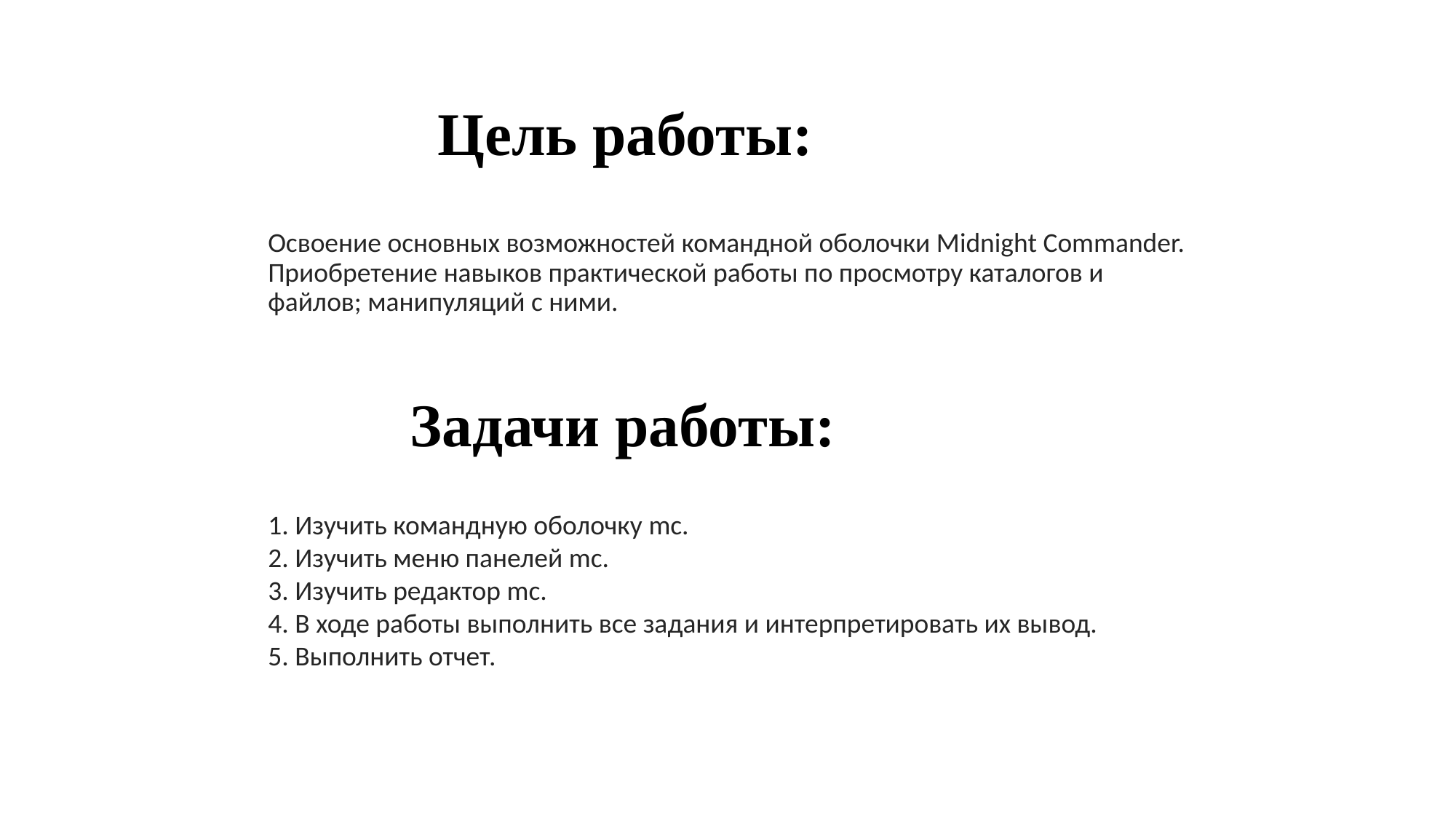

# Цель работы:
Освоение основных возможностей командной оболочки Midnight Commander. Приобретение навыков практической работы по просмотру каталогов и файлов; манипуляций с ними.
Задачи работы:
1. Изучить командную оболочку mc.
2. Изучить меню панелей mc.
3. Изучить редактор mc.
4. В ходе работы выполнить все задания и интерпретировать их вывод.
5. Выполнить отчет.